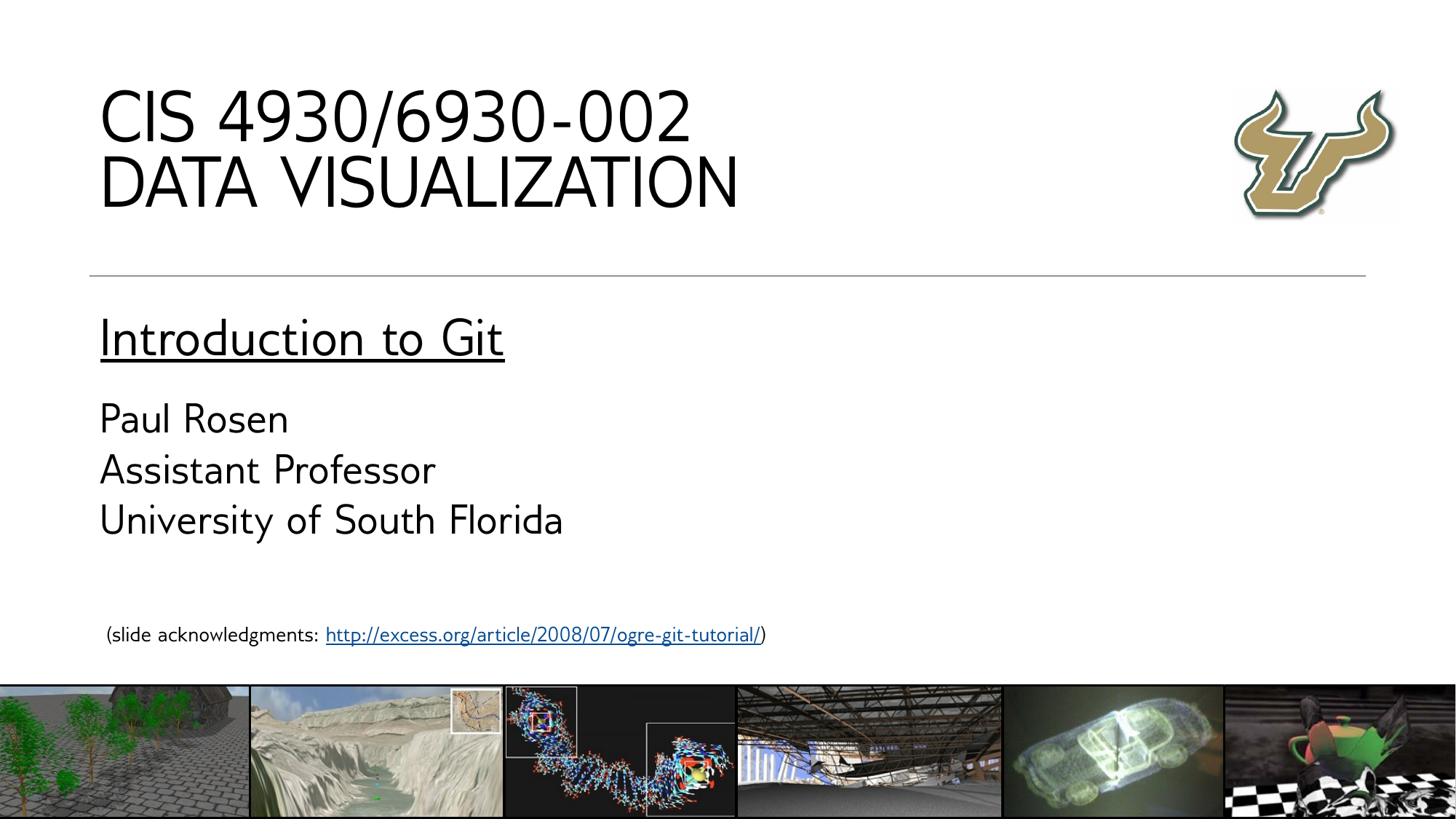

# CIS 4930/6930-002 Data Visualization
Introduction to Git
Paul Rosen
Assistant Professor
University of South Florida

 (slide acknowledgments: http://excess.org/article/2008/07/ogre-git-tutorial/)